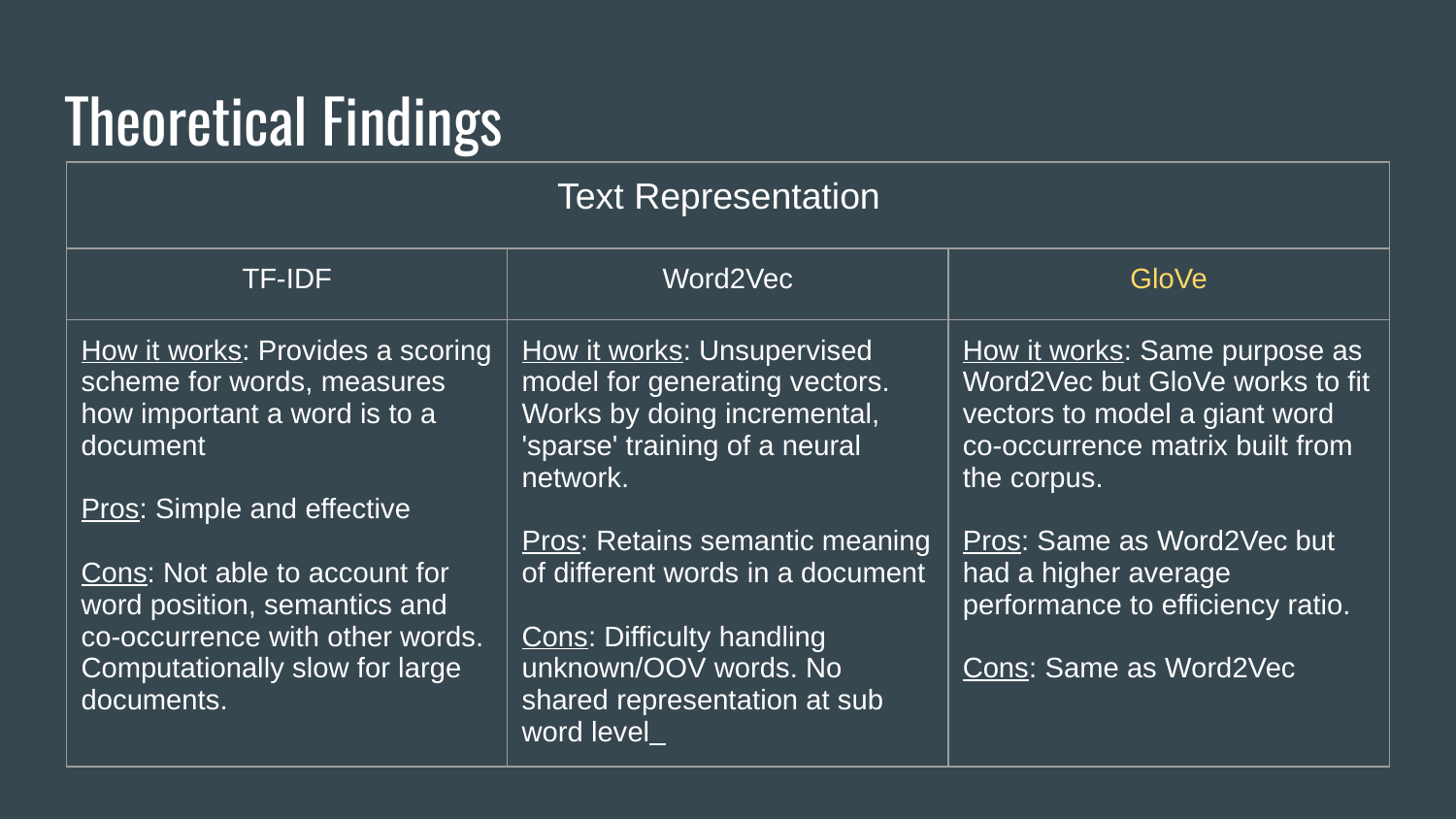

# Theoretical Findings
| Text Representation |  |  |
| --- | --- | --- |
| TF-IDF | Word2Vec | GloVe |
| How it works: Provides a scoring scheme for words, measures how important a word is to a document Pros: Simple and effective Cons: Not able to account for word position, semantics and co-occurrence with other words. Computationally slow for large documents. | How it works: Unsupervised model for generating vectors. Works by doing incremental, 'sparse' training of a neural network. Pros: Retains semantic meaning of different words in a document Cons: Difficulty handling unknown/OOV words. No shared representation at sub word level | How it works: Same purpose as Word2Vec but GloVe works to fit vectors to model a giant word co-occurrence matrix built from the corpus. Pros: Same as Word2Vec but had a higher average performance to efficiency ratio. Cons: Same as Word2Vec |